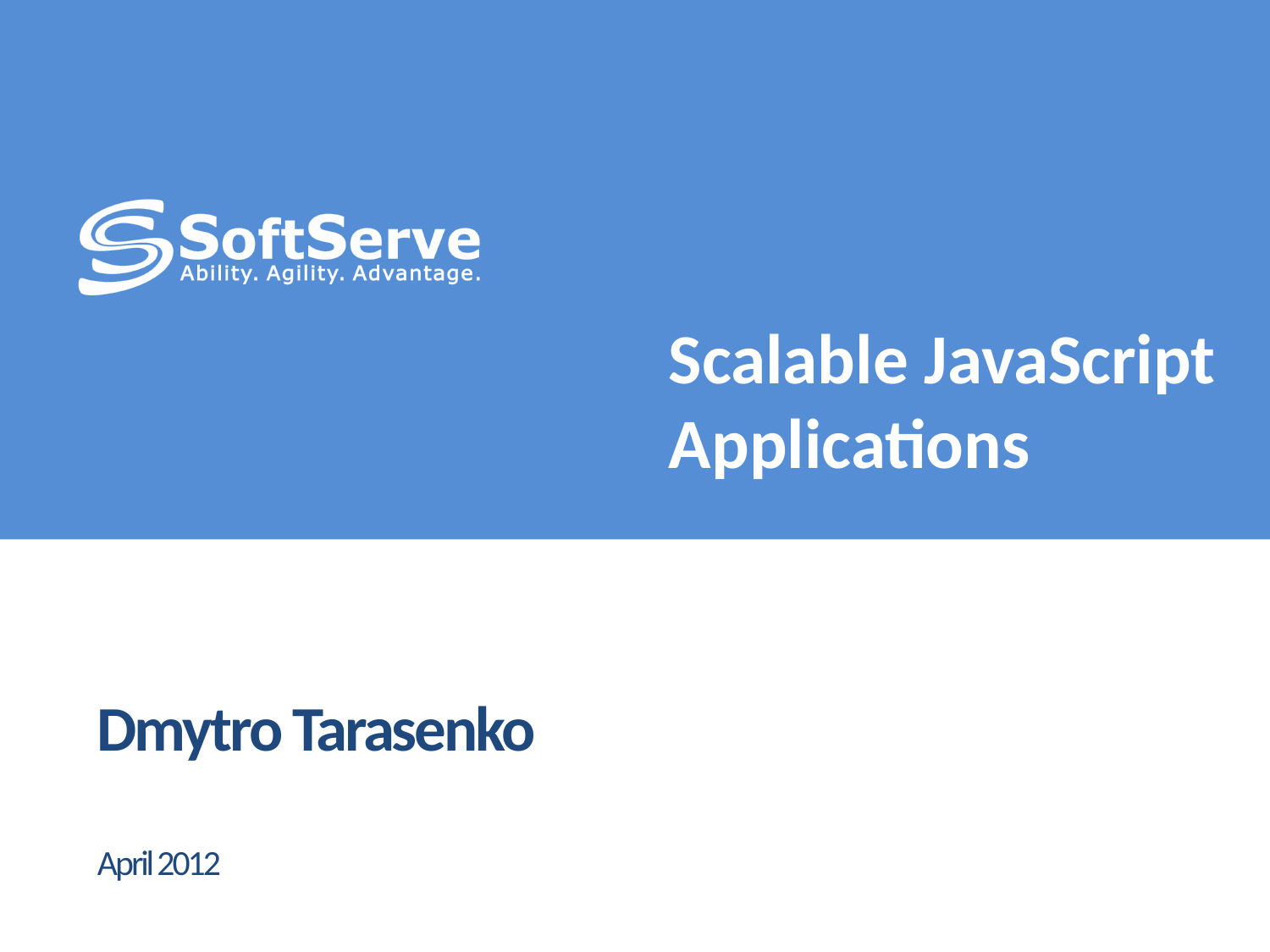

Scalable JavaScript
Applications

# Dmytro Tarasenko April 2012